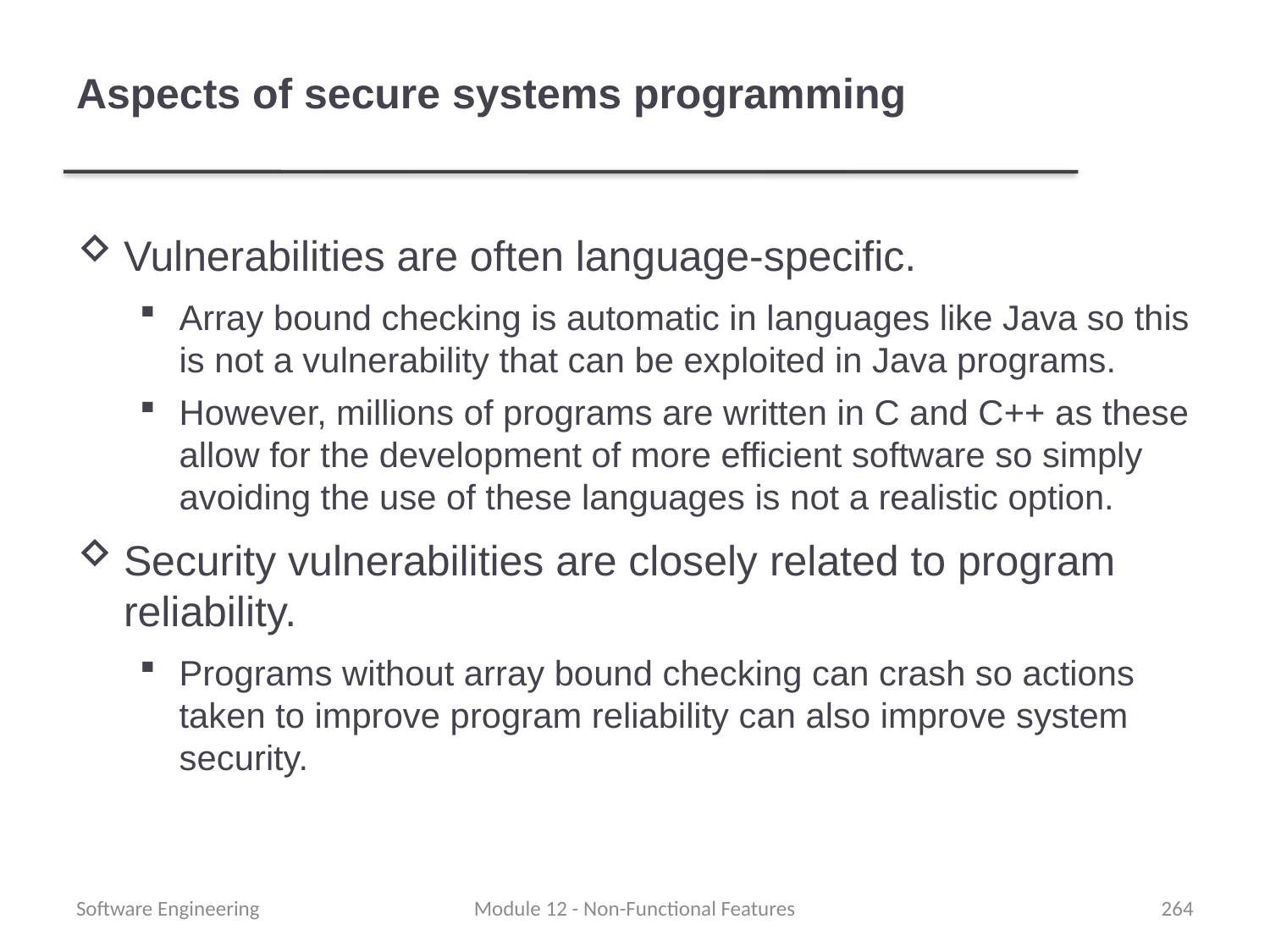

# Aspects of secure systems programming
Vulnerabilities are often language-specific.
Array bound checking is automatic in languages like Java so this is not a vulnerability that can be exploited in Java programs.
However, millions of programs are written in C and C++ as these allow for the development of more efficient software so simply avoiding the use of these languages is not a realistic option.
Security vulnerabilities are closely related to program reliability.
Programs without array bound checking can crash so actions taken to improve program reliability can also improve system security.

Software Engineering
Module 12 - Non-Functional Features
264